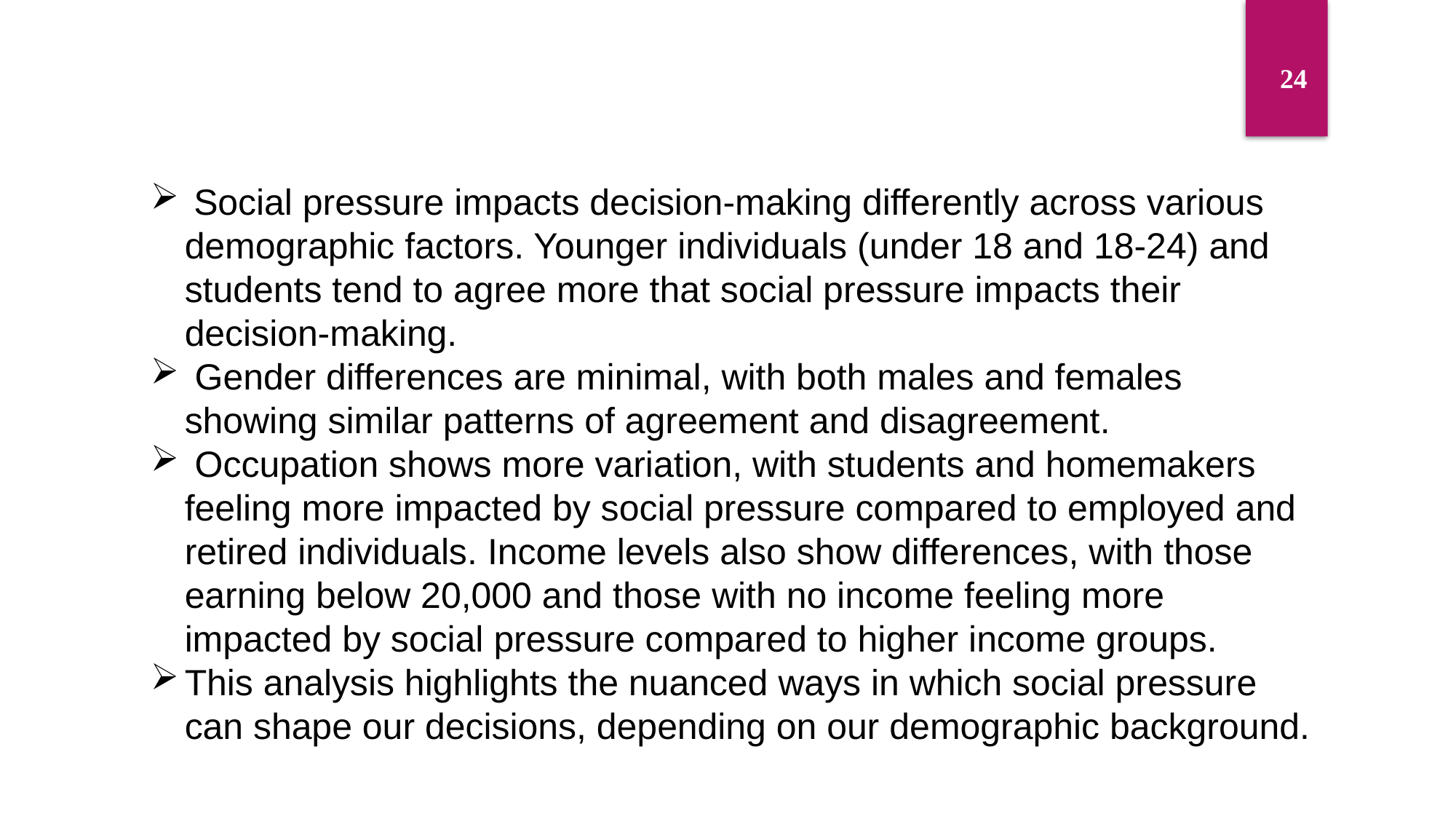

24

 Social pressure impacts decision-making differently across various demographic factors. Younger individuals (under 18 and 18-24) and students tend to agree more that social pressure impacts their decision-making.
 Gender differences are minimal, with both males and females showing similar patterns of agreement and disagreement.
 Occupation shows more variation, with students and homemakers feeling more impacted by social pressure compared to employed and retired individuals. Income levels also show differences, with those earning below 20,000 and those with no income feeling more impacted by social pressure compared to higher income groups.
This analysis highlights the nuanced ways in which social pressure can shape our decisions, depending on our demographic background.